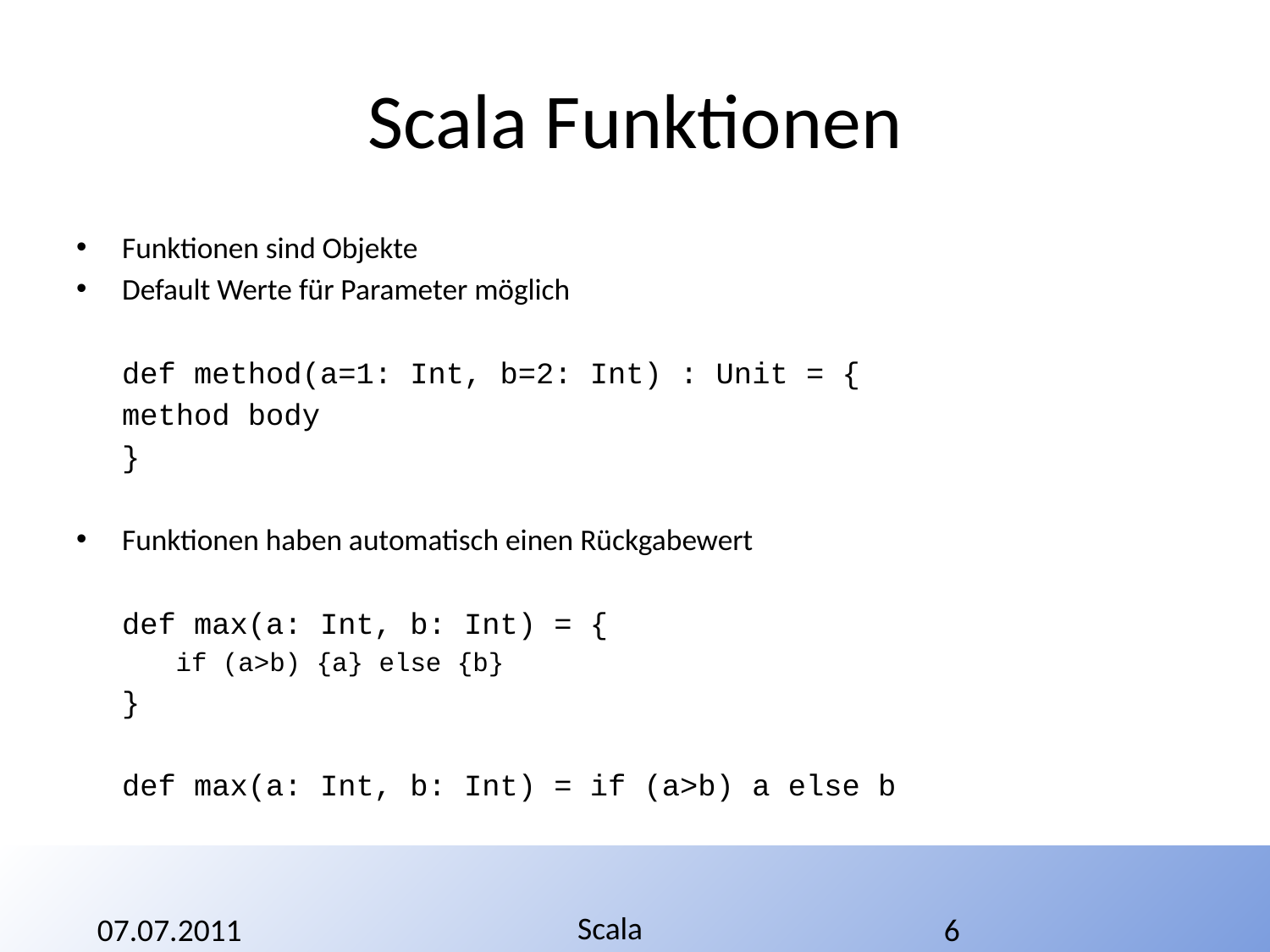

# Scala Funktionen
Funktionen sind Objekte
Default Werte für Parameter möglich

	def method(a=1: Int, b=2: Int) : Unit = {
		method body
	}

Funktionen haben automatisch einen Rückgabewert

	def max(a: Int, b: Int) = {
	if (a>b) {a} else {b}
	}

	def max(a: Int, b: Int) = if (a>b) a else b